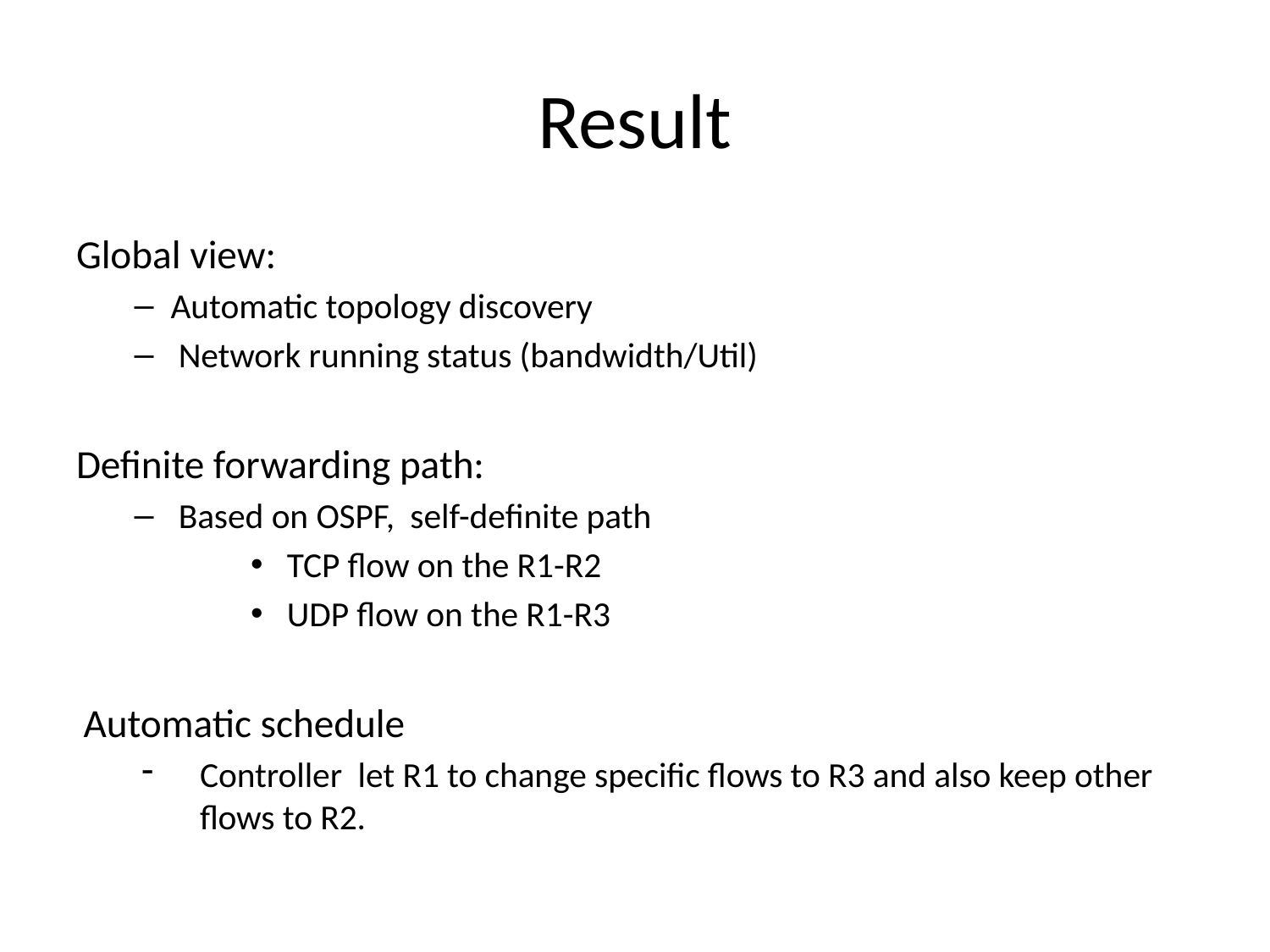

# Result
Global view:
Automatic topology discovery
 Network running status (bandwidth/Util)

Definite forwarding path:
 Based on OSPF,  self-definite path
TCP flow on the R1-R2
UDP flow on the R1-R3

Automatic schedule
Controller  let R1 to change specific flows to R3 and also keep other flows to R2.